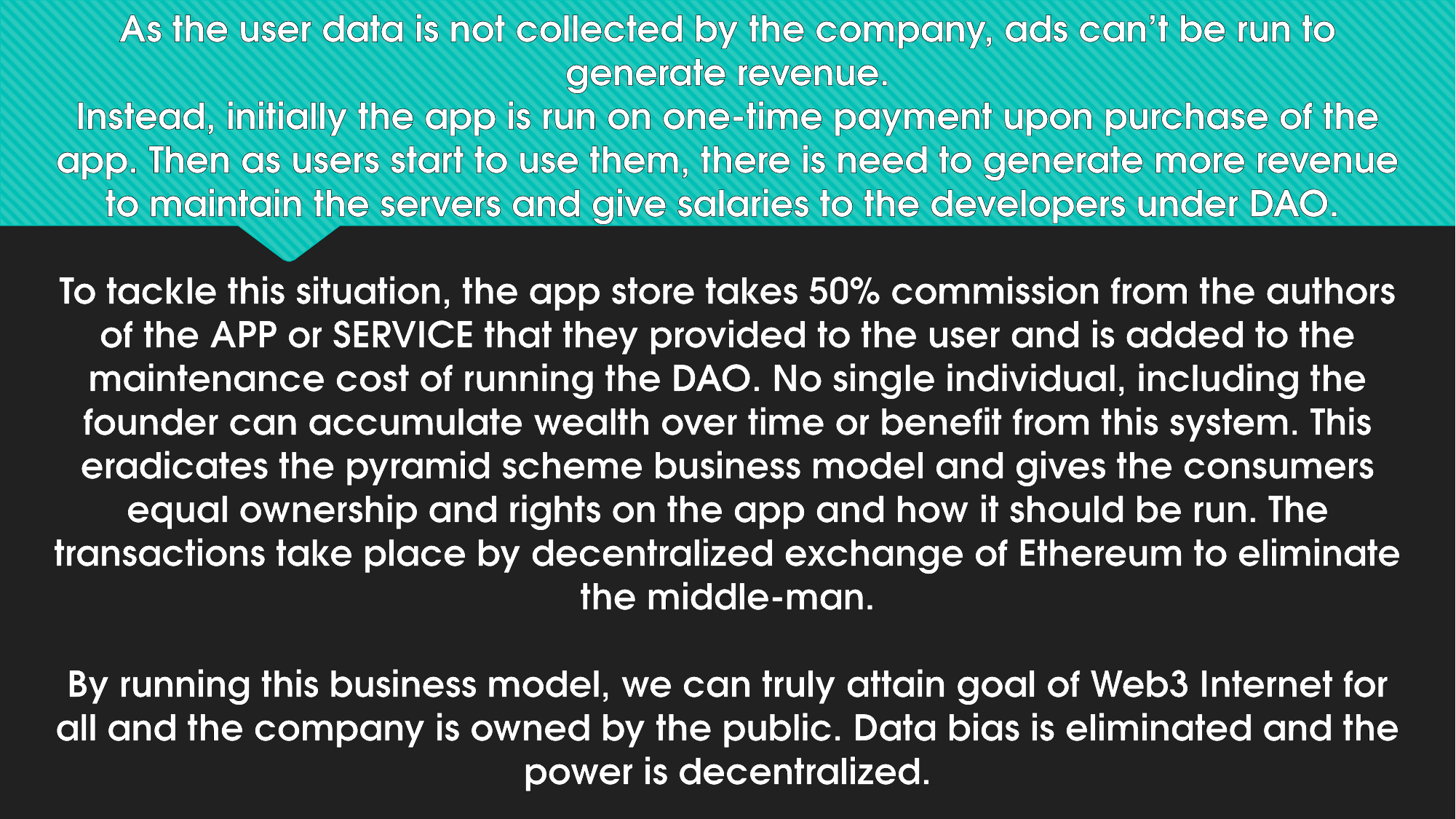

As the user data is not collected by the company, ads can’t be run to generate revenue.
Instead, initially the app is run on one-time payment upon purchase of the app. Then as users start to use them, there is need to generate more revenue to maintain the servers and give salaries to the developers under DAO.

To tackle this situation, the app store takes 50% commission from the authors of the APP or SERVICE that they provided to the user and is added to the maintenance cost of running the DAO. No single individual, including the founder can accumulate wealth over time or benefit from this system. This eradicates the pyramid scheme business model and gives the consumers equal ownership and rights on the app and how it should be run. The transactions take place by decentralized exchange of Ethereum to eliminate the middle-man.

By running this business model, we can truly attain goal of Web3 Internet for all and the company is owned by the public. Data bias is eliminated and the power is decentralized.